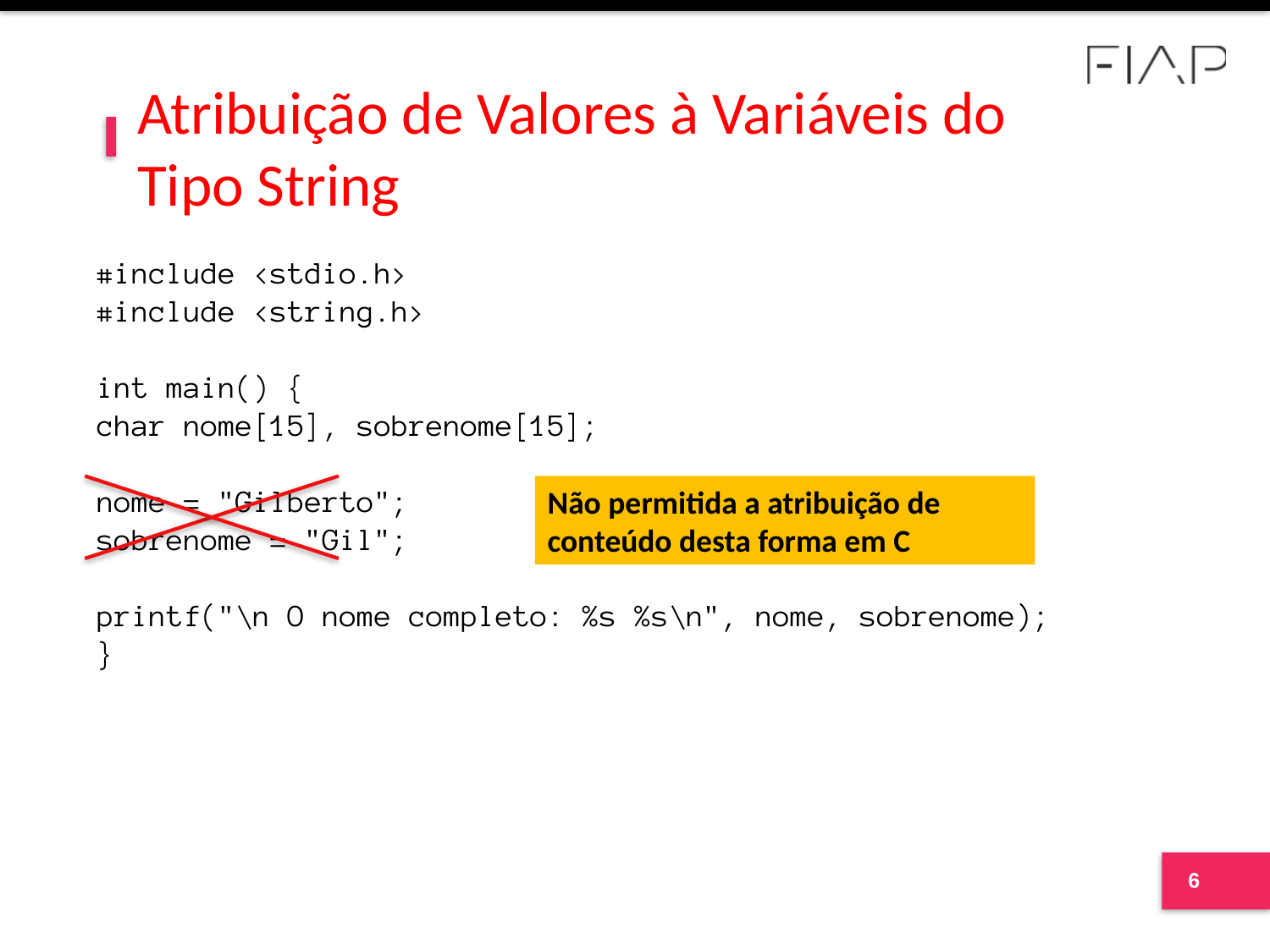

# Atribuição de Valores à Variáveis do Tipo String
#include <stdio.h>
#include <string.h>

int main() {
char nome[15], sobrenome[15];

nome = "Gilberto";
sobrenome = "Gil";

printf("\n O nome completo: %s %s\n", nome, sobrenome);
}
Não permitida a atribuição de conteúdo desta forma em C